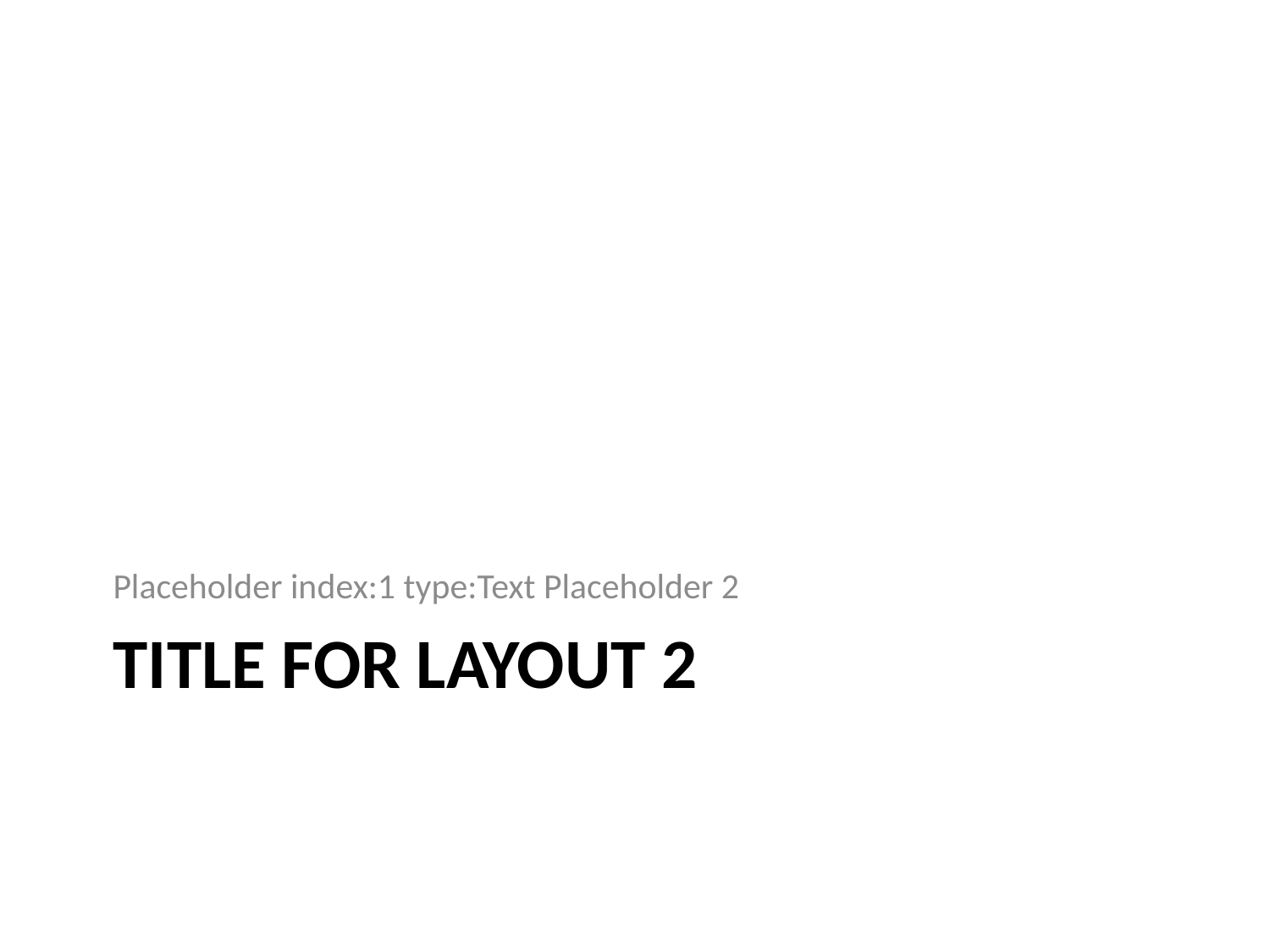

Placeholder index:1 type:Text Placeholder 2
# Title for Layout 2